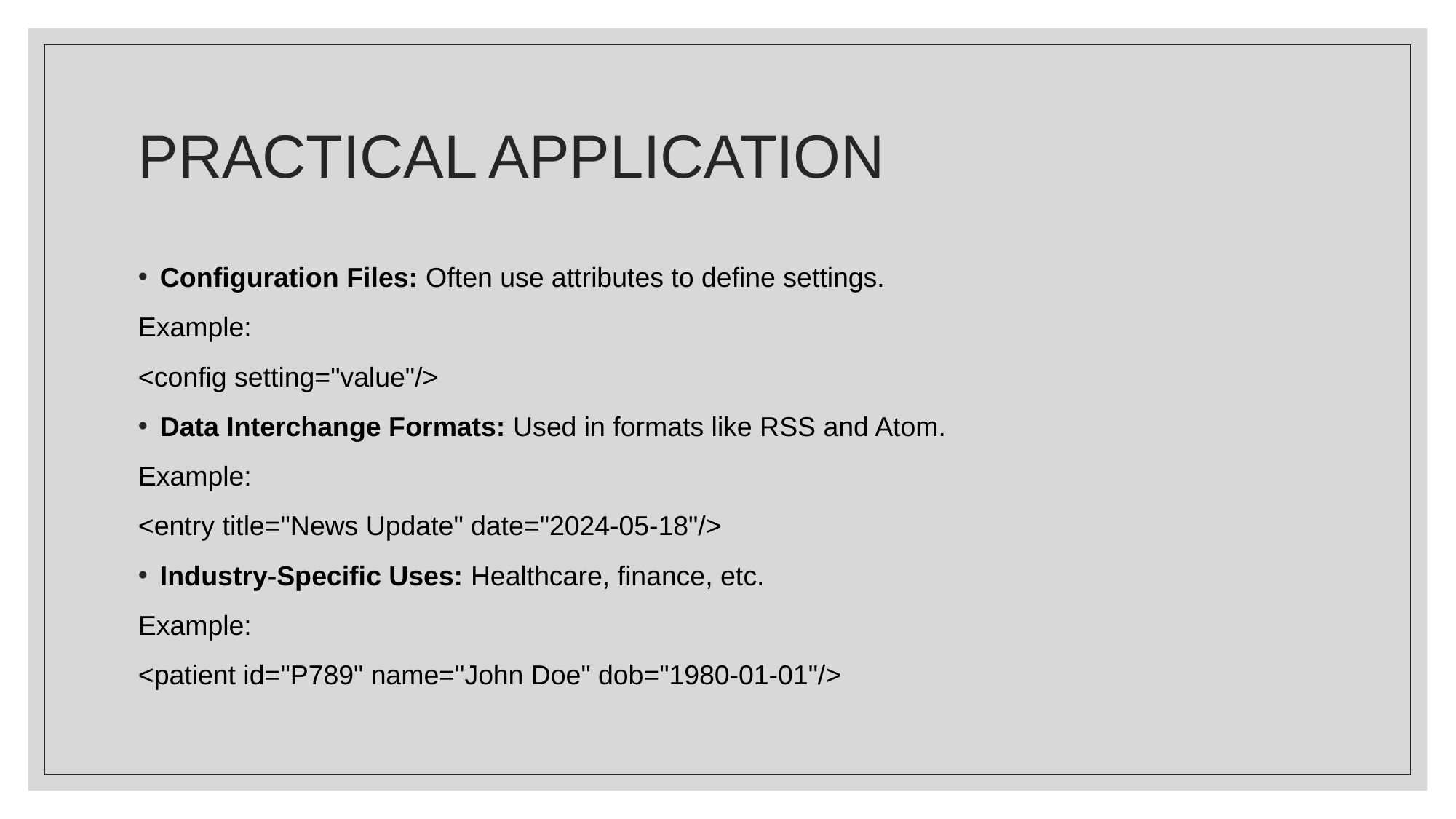

# PRACTICAL APPLICATION
Configuration Files: Often use attributes to define settings.
Example:
<config setting="value"/>
Data Interchange Formats: Used in formats like RSS and Atom.
Example:
<entry title="News Update" date="2024-05-18"/>
Industry-Specific Uses: Healthcare, finance, etc.
Example:
<patient id="P789" name="John Doe" dob="1980-01-01"/>